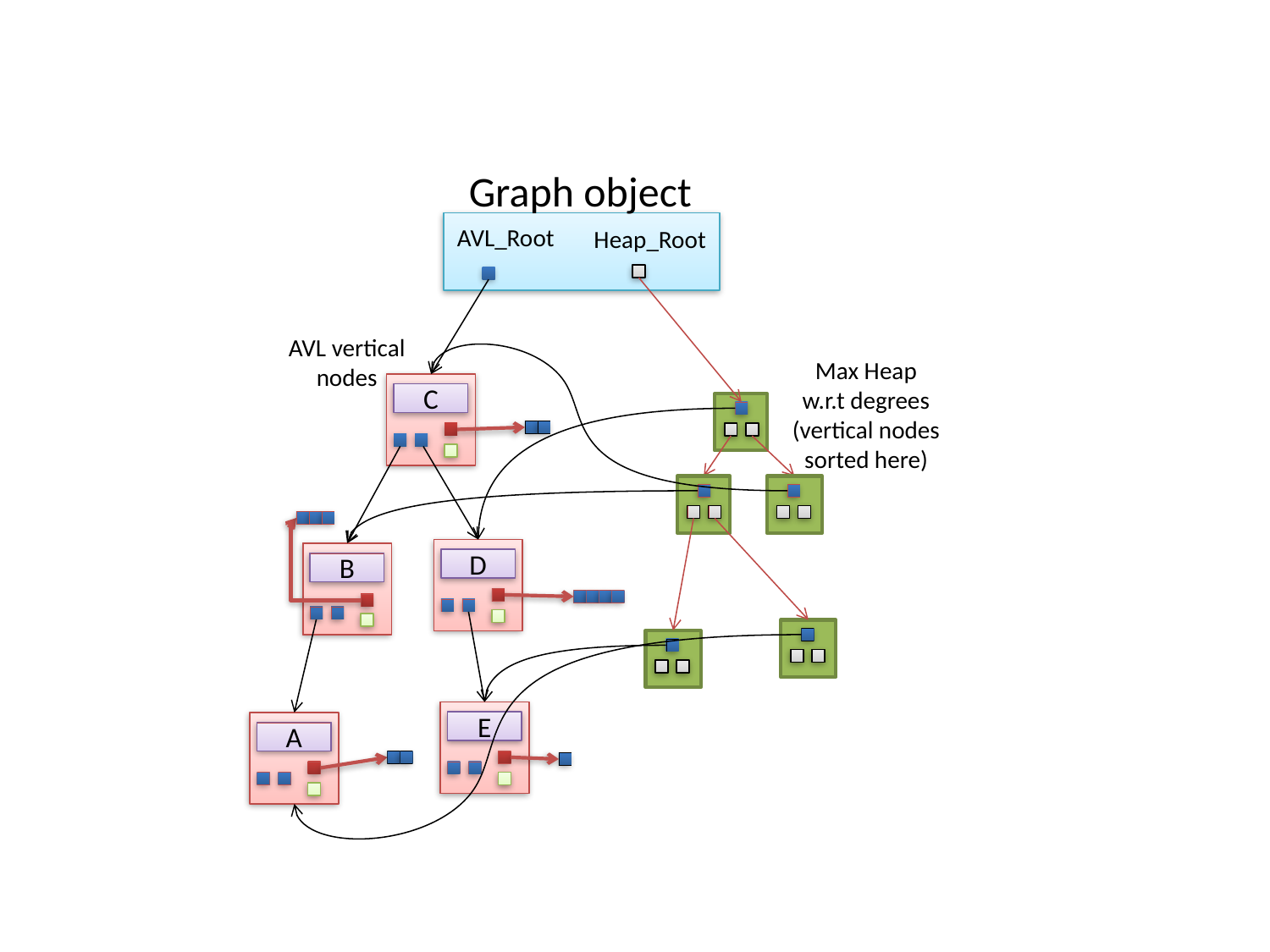

Graph object

AVL_Root
Heap_Root

AVL vertical
nodes
Max Heap
w.r.t degrees
(vertical nodes
sorted here)

C

D
B

E

A